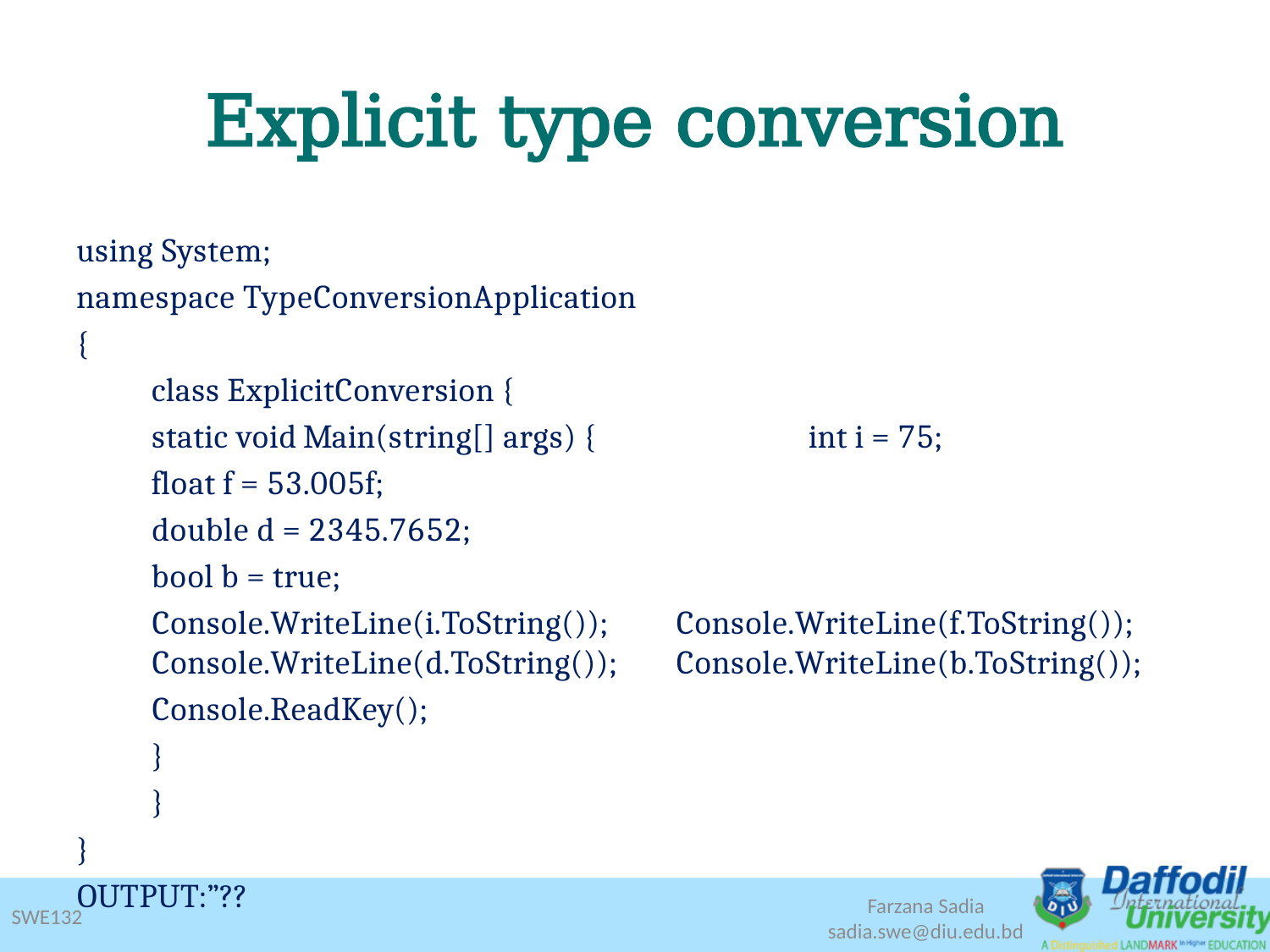

# Explicit type conversion
using System;
namespace TypeConversionApplication
{
	class ExplicitConversion {
		static void Main(string[] args) { 					                  int i = 75;
			float f = 53.005f;
			double d = 2345.7652;
			bool b = true;
			Console.WriteLine(i.ToString()); 					Console.WriteLine(f.ToString()); 					Console.WriteLine(d.ToString()); 					Console.WriteLine(b.ToString());
			Console.ReadKey();
		}
	}
}
OUTPUT:”??